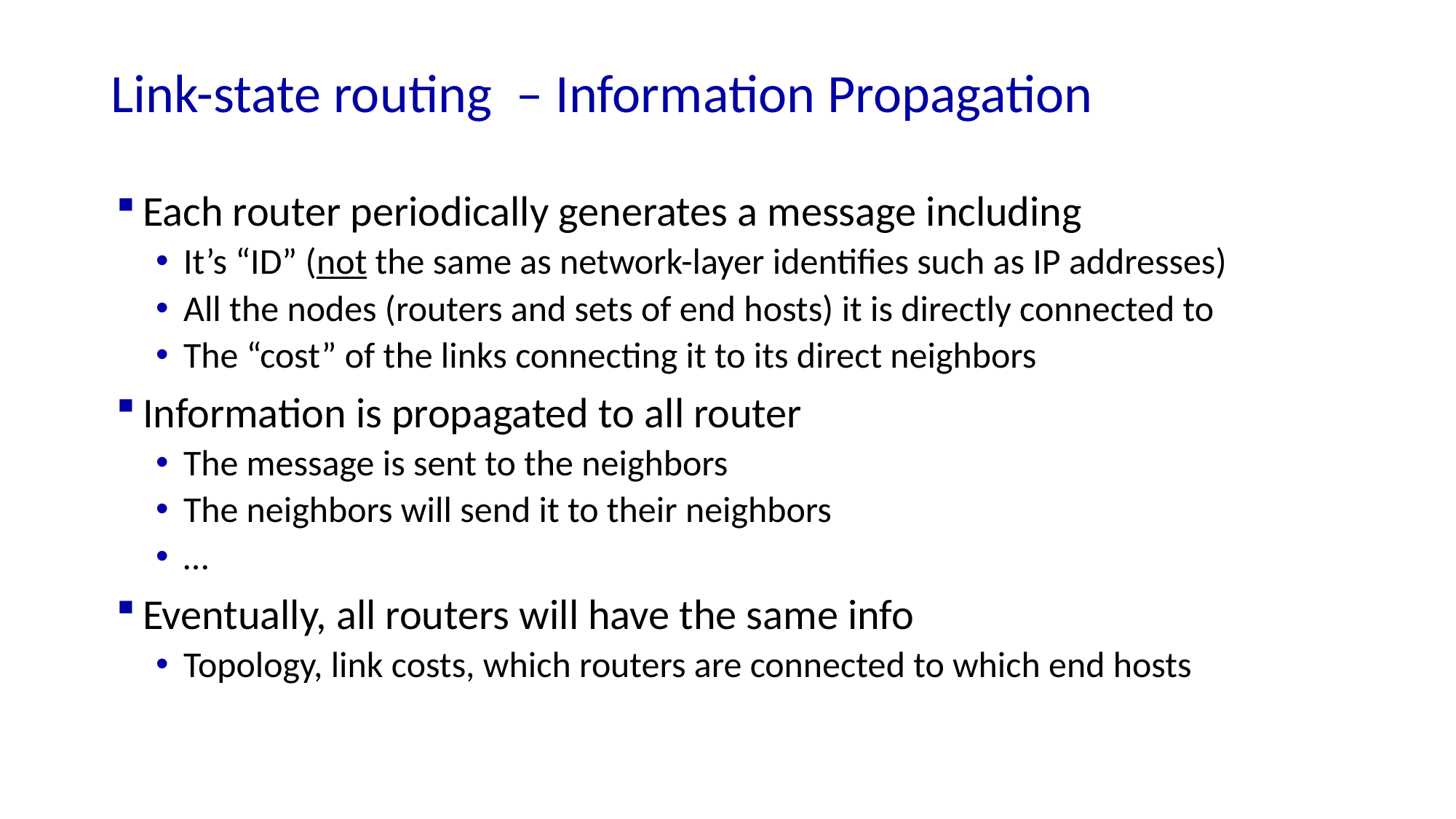

# Link-state routing  – Information Propagation
Each router periodically generates a message including
It’s “ID” (not the same as network-layer identifies such as IP addresses)
All the nodes (routers and sets of end hosts) it is directly connected to
The “cost” of the links connecting it to its direct neighbors
Information is propagated to all router
The message is sent to the neighbors
The neighbors will send it to their neighbors
…
Eventually, all routers will have the same info
Topology, link costs, which routers are connected to which end hosts